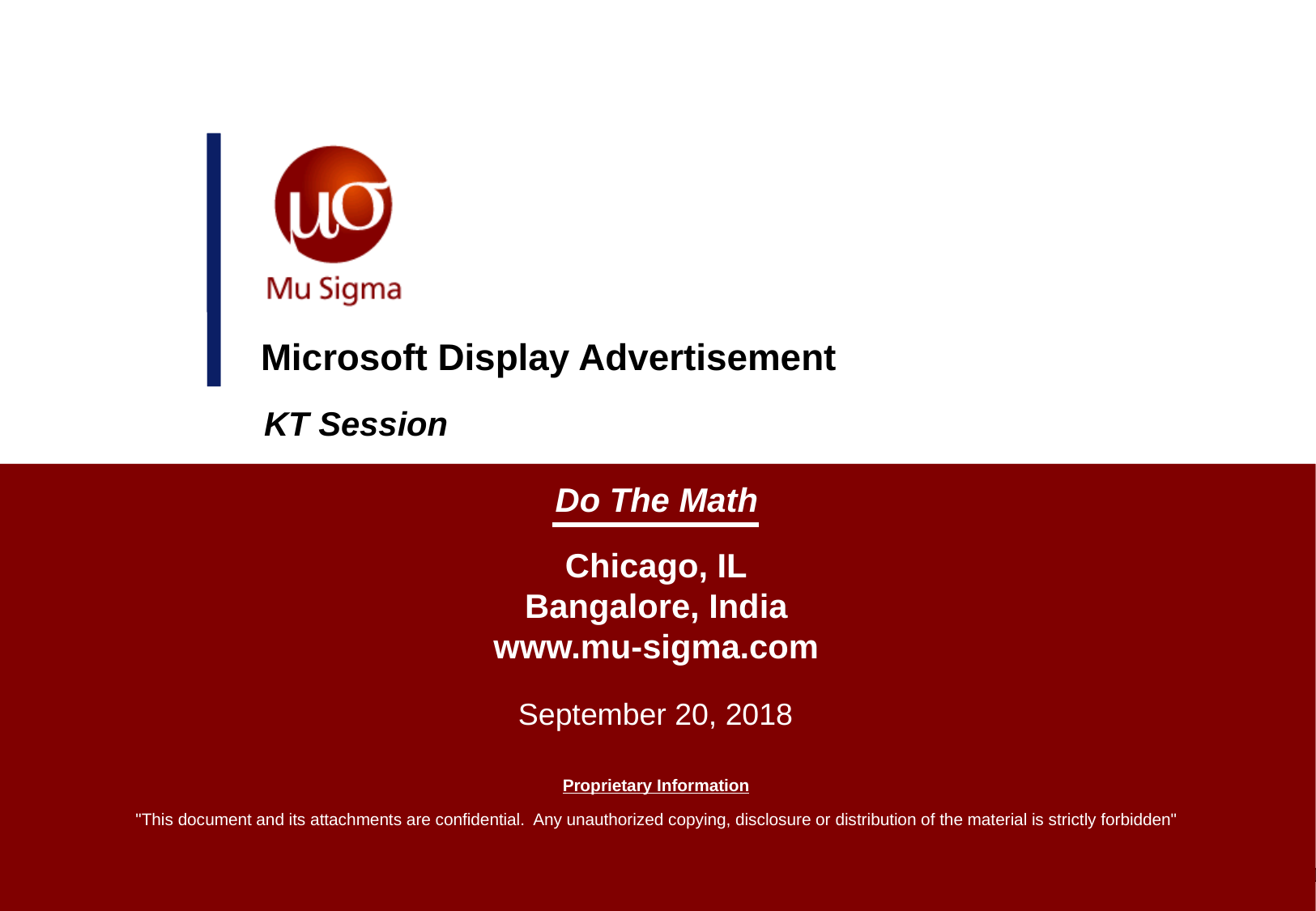

# Microsoft Display Advertisement
KT Session
September 20, 2018